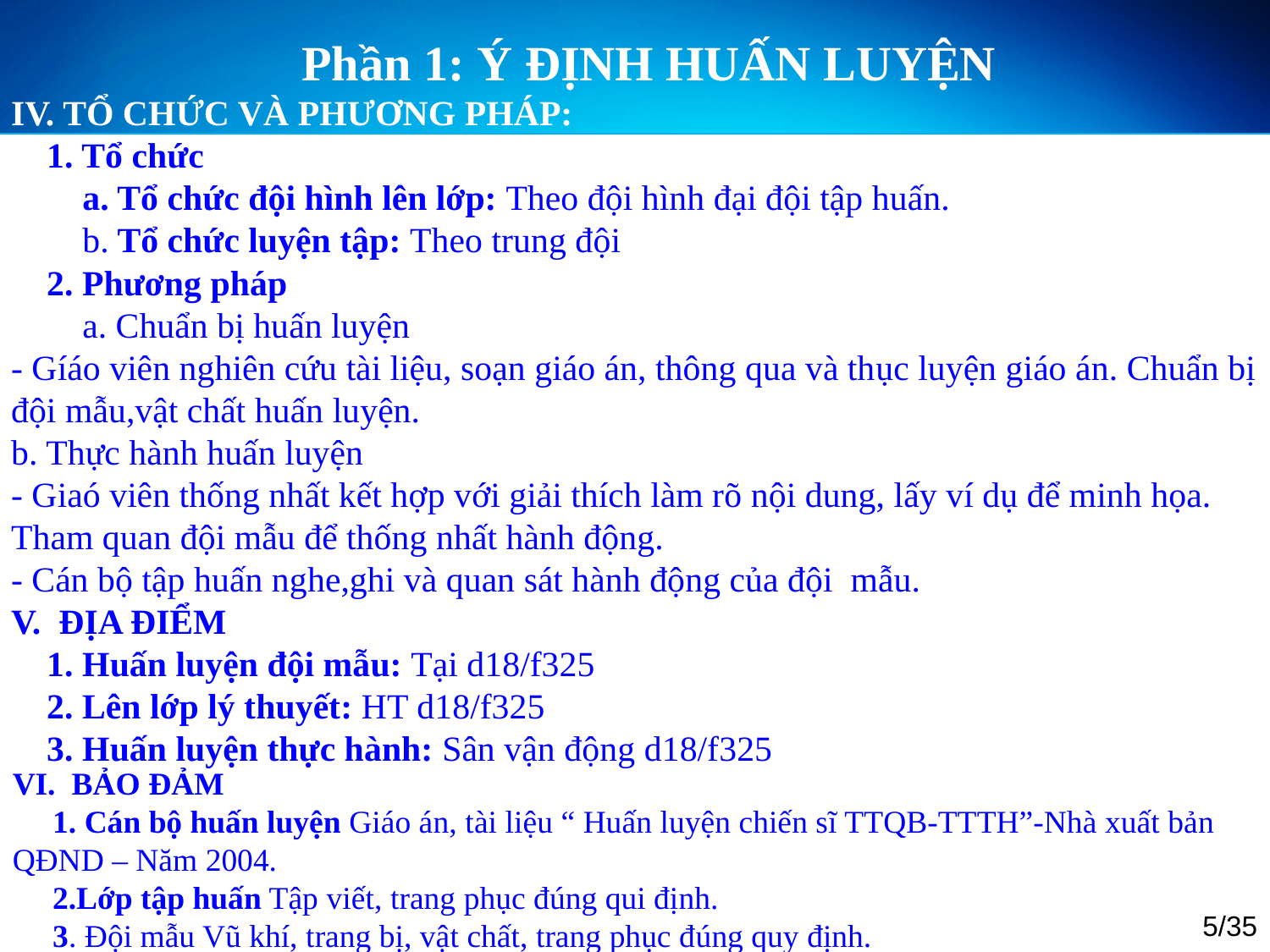

Phần 1: Ý ĐỊNH HUẤN LUYỆN
IV. TỔ CHỨC VÀ PHƯƠNG PHÁP:
    1. Tổ chức
        a. Tổ chức đội hình lên lớp: Theo đội hình đại đội tập huấn.
        b. Tổ chức luyện tập: Theo trung đội
    2. Phương pháp
        a. Chuẩn bị huấn luyện
- Gíáo viên nghiên cứu tài liệu, soạn giáo án, thông qua và thục luyện giáo án. Chuẩn bị đội mẫu,vật chất huấn luyện.
b. Thực hành huấn luyện
- Giaó viên thống nhất kết hợp với giải thích làm rõ nội dung, lấy ví dụ để minh họa. Tham quan đội mẫu để thống nhất hành động.
- Cán bộ tập huấn nghe,ghi và quan sát hành động của đội  mẫu.
V.  ĐỊA ĐIỂM
    1. Huấn luyện đội mẫu: Tại d18/f325
    2. Lên lớp lý thuyết: HT d18/f325
    3. Huấn luyện thực hành: Sân vận động d18/f325
VI.  BẢO ĐẢM
     1. Cán bộ huấn luyện Giáo án, tài liệu “ Huấn luyện chiến sĩ TTQB-TTTH”-Nhà xuất bản QĐND – Năm 2004.
     2.Lớp tập huấn Tập viết, trang phục đúng qui định.
     3. Đội mẫu Vũ khí, trang bị, vật chất, trang phục đúng quy định.
5/35